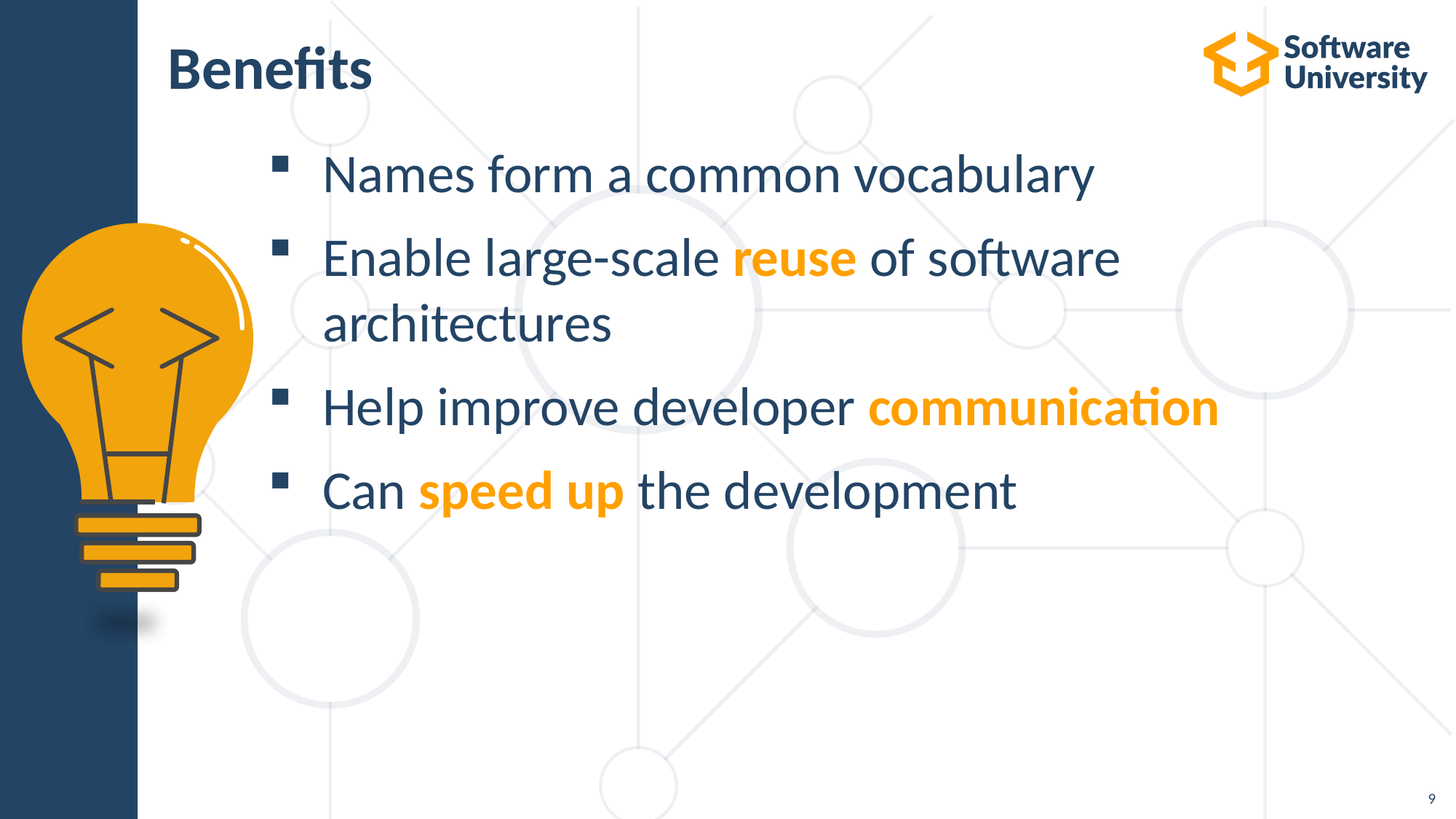

# Benefits
Names form a common vocabulary
Enable large-scale reuse of software architectures
Help improve developer communication
Can speed up the development
9